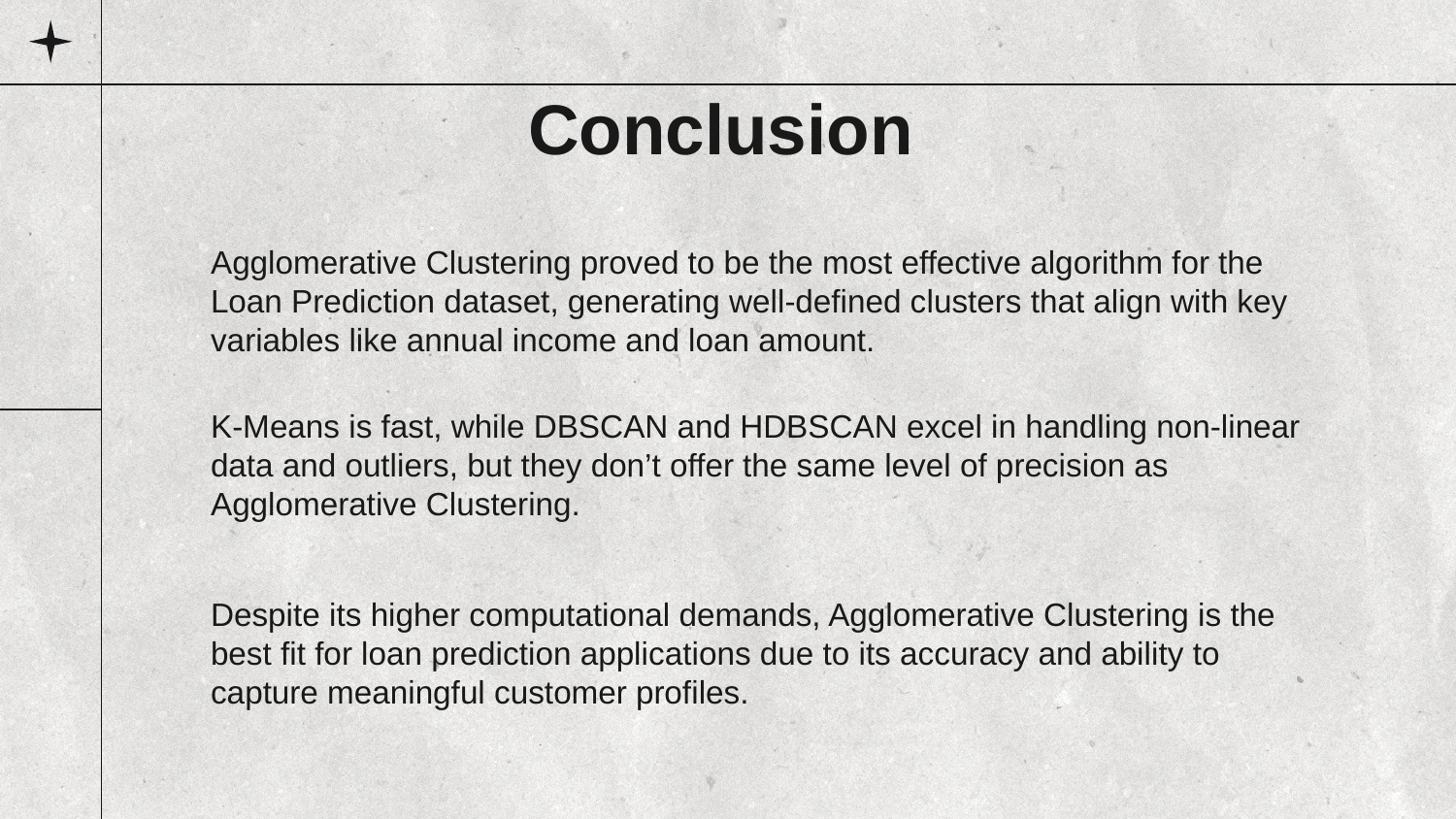

Conclusion
Agglomerative Clustering proved to be the most effective algorithm for the Loan Prediction dataset, generating well-defined clusters that align with key variables like annual income and loan amount.
K-Means is fast, while DBSCAN and HDBSCAN excel in handling non-linear data and outliers, but they don’t offer the same level of precision as Agglomerative Clustering.
Despite its higher computational demands, Agglomerative Clustering is the best fit for loan prediction applications due to its accuracy and ability to capture meaningful customer profiles.